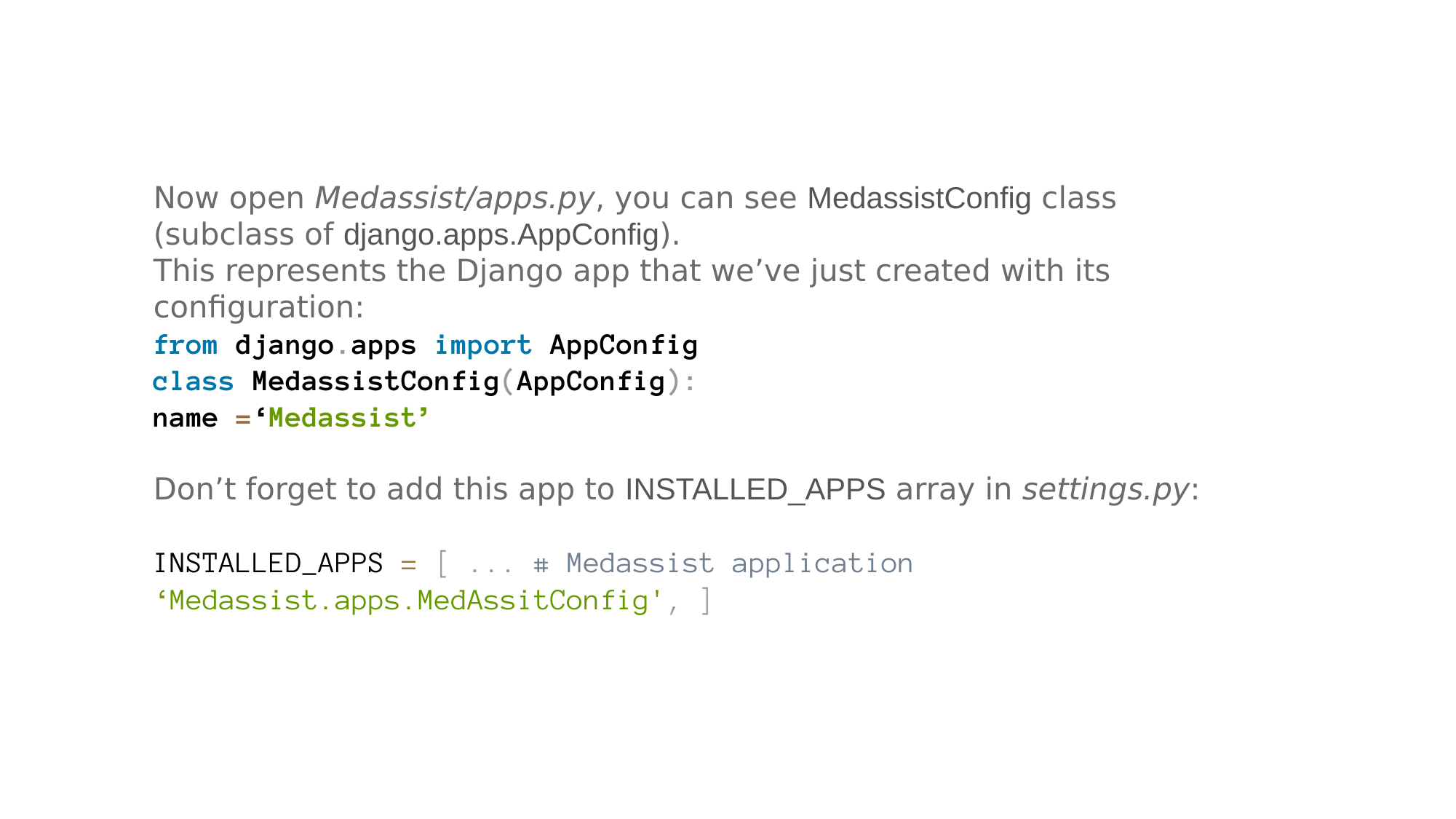

Now open Medassist/apps.py, you can see MedassistConfig class (subclass of django.apps.AppConfig).
This represents the Django app that we’ve just created with its configuration:
from django.apps import AppConfig
class MedassistConfig(AppConfig):
name =‘Medassist’

Don’t forget to add this app to INSTALLED_APPS array in settings.py:

INSTALLED_APPS = [ ... # Medassist application ‘Medassist.apps.MedAssitConfig', ]